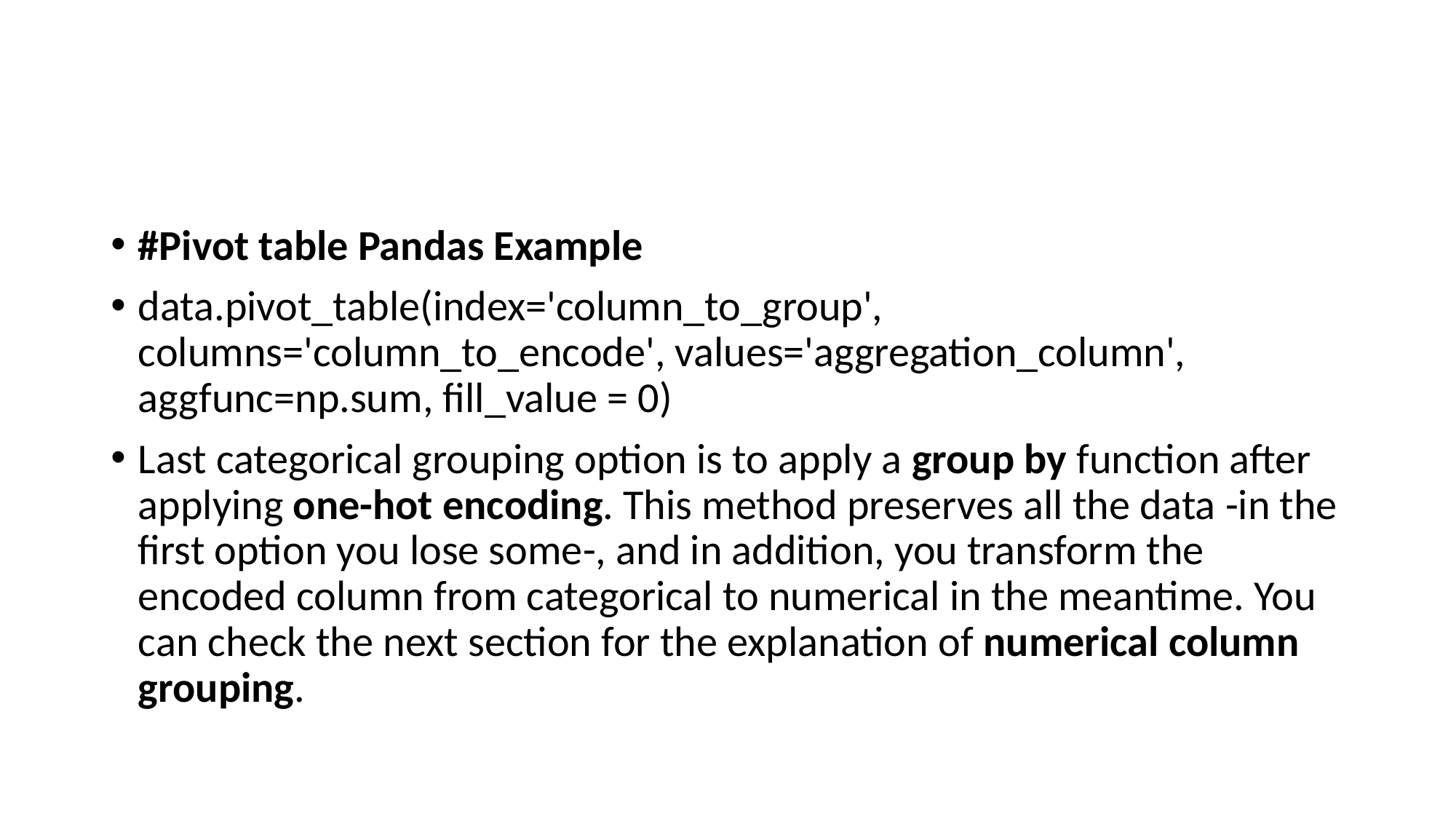

#
#Pivot table Pandas Example
data.pivot_table(index='column_to_group', columns='column_to_encode', values='aggregation_column', aggfunc=np.sum, fill_value = 0)
Last categorical grouping option is to apply a group by function after applying one-hot encoding. This method preserves all the data -in the first option you lose some-, and in addition, you transform the encoded column from categorical to numerical in the meantime. You can check the next section for the explanation of numerical column grouping.